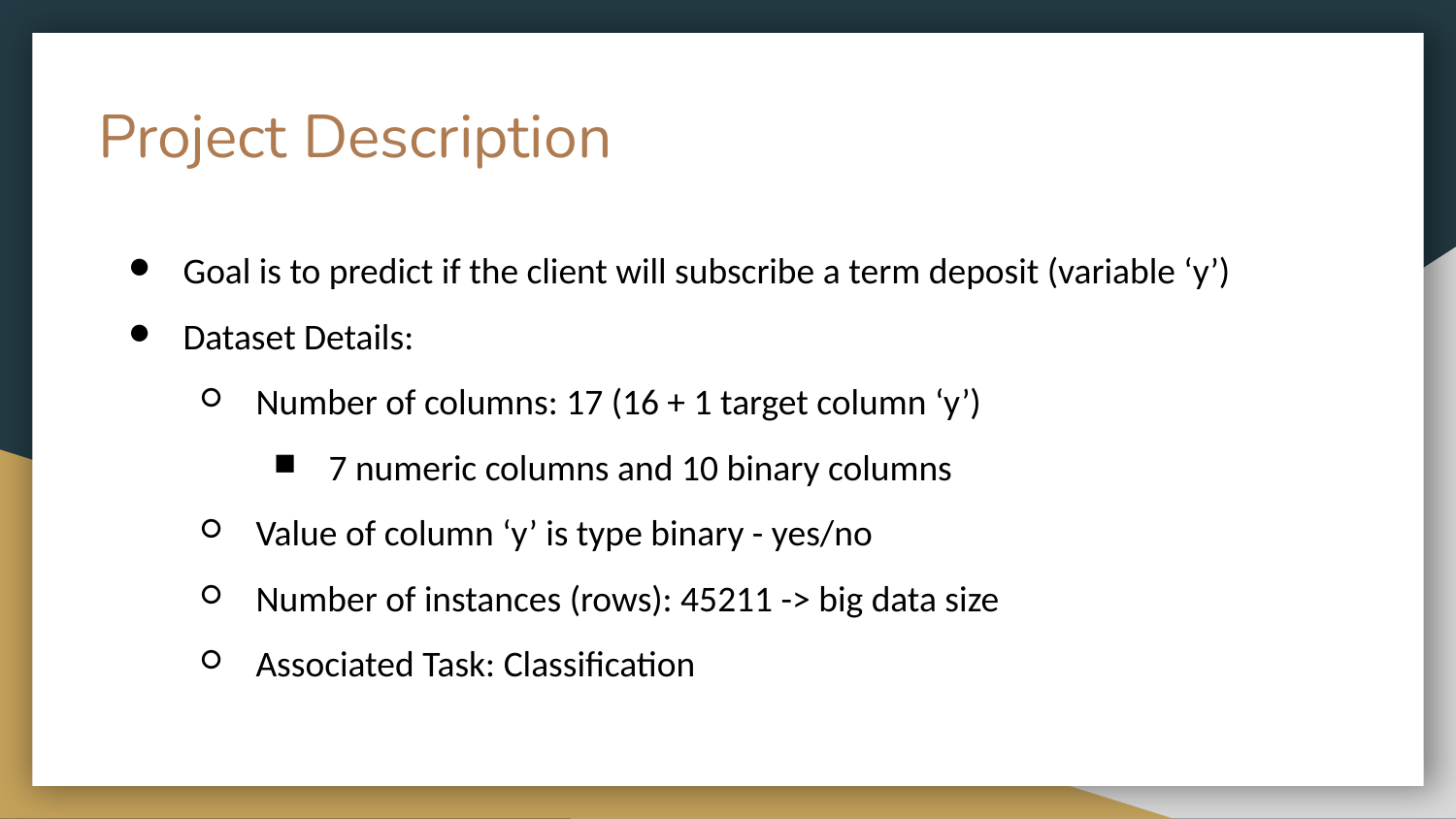

# Project Description
Goal is to predict if the client will subscribe a term deposit (variable ‘y’)
Dataset Details:
Number of columns: 17 (16 + 1 target column ‘y’)
7 numeric columns and 10 binary columns
Value of column ‘y’ is type binary - yes/no
Number of instances (rows): 45211 -> big data size
Associated Task: Classification